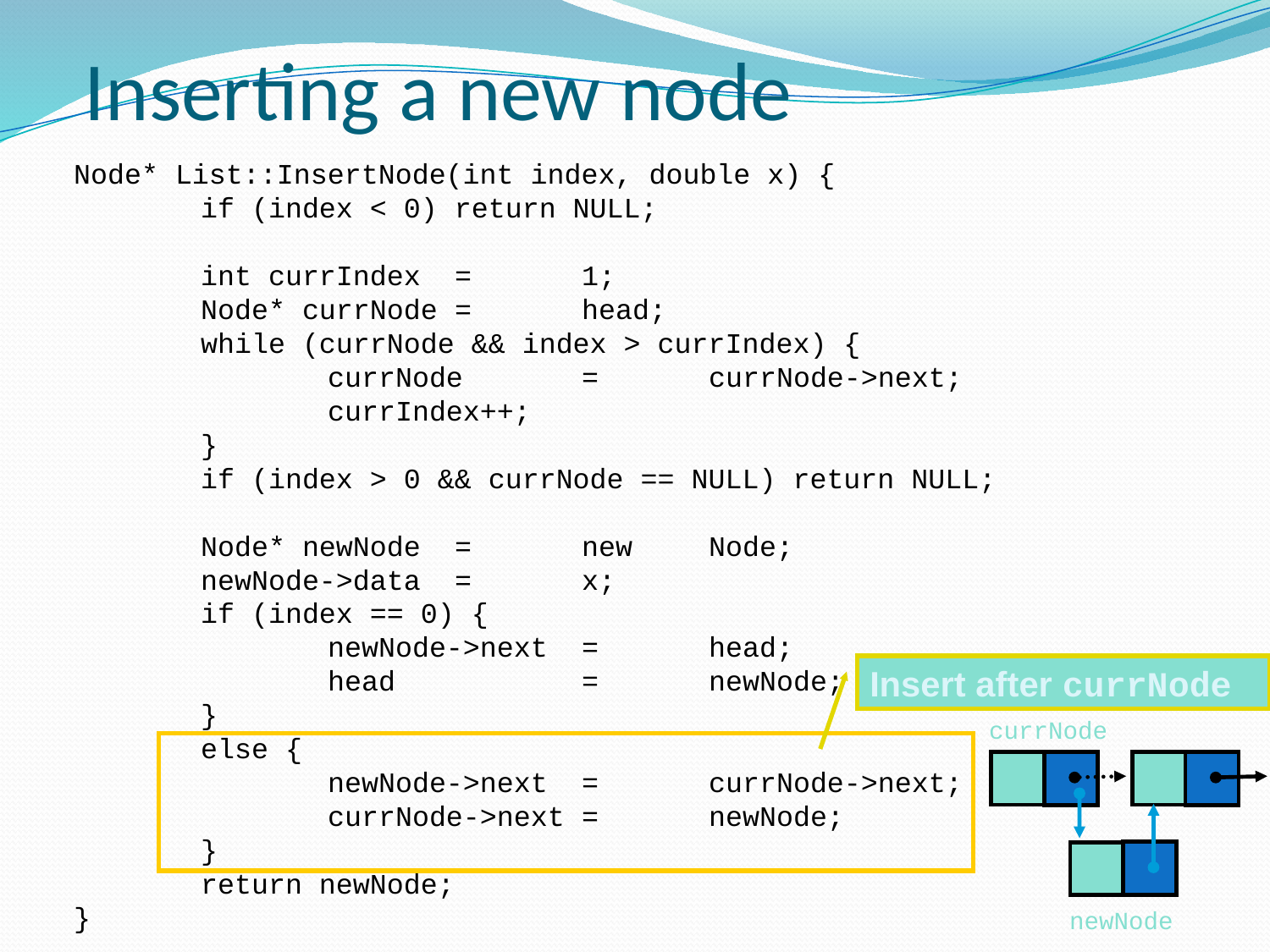

# Inserting a new node
Node* List::InsertNode(int index, double x) {
	if (index < 0) return NULL;

	int currIndex	=	1;
	Node* currNode	=	head;
	while (currNode && index > currIndex) {
		currNode	=	currNode->next;
		currIndex++;
	}
	if (index > 0 && currNode == NULL) return NULL;

	Node* newNode	=	new	Node;
	newNode->data	=	x;
	if (index == 0) {
		newNode->next	=	head;
		head		=	newNode;
	}
	else {
		newNode->next	=	currNode->next;
		currNode->next	=	newNode;
	}
	return newNode;
}
Insert after currNode
currNode

newNode